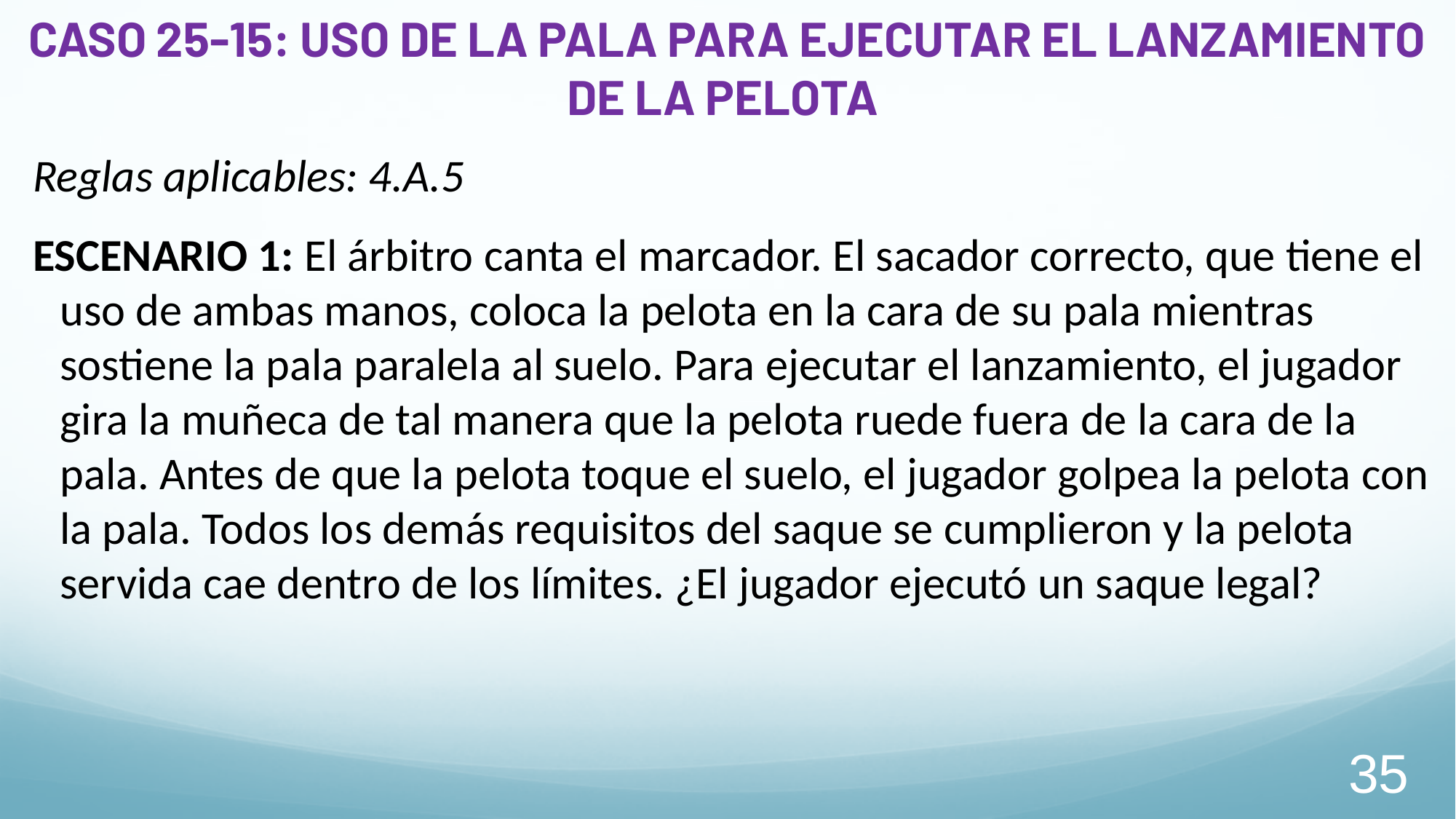

# CASO 25-15: USO DE LA PALA PARA EJECUTAR EL LANZAMIENTO DE LA PELOTA
Reglas aplicables: 4.A.5
ESCENARIO 1: El árbitro canta el marcador. El sacador correcto, que tiene el uso de ambas manos, coloca la pelota en la cara de su pala mientras sostiene la pala paralela al suelo. Para ejecutar el lanzamiento, el jugador gira la muñeca de tal manera que la pelota ruede fuera de la cara de la pala. Antes de que la pelota toque el suelo, el jugador golpea la pelota con la pala. Todos los demás requisitos del saque se cumplieron y la pelota servida cae dentro de los límites. ¿El jugador ejecutó un saque legal?
35